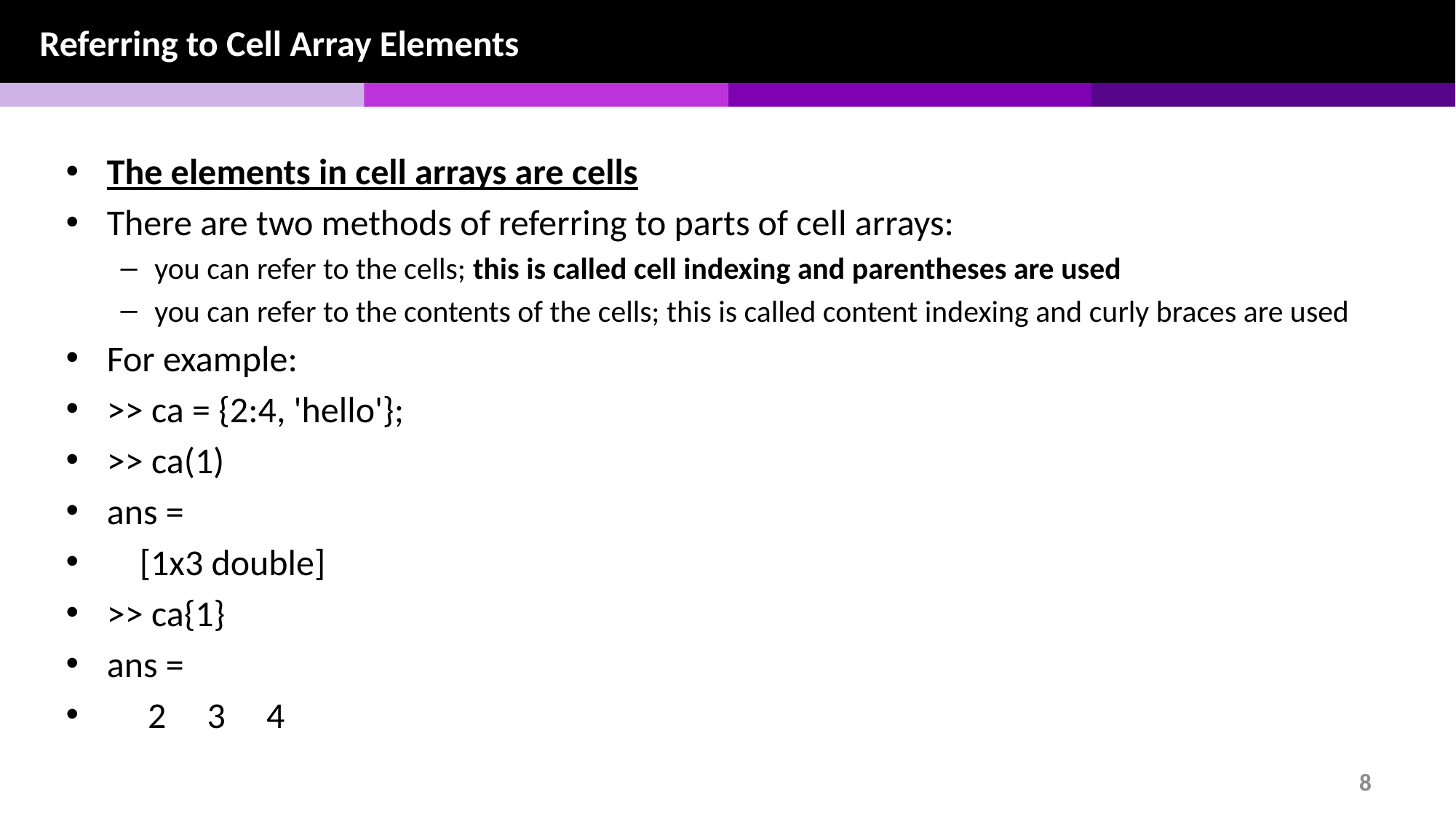

Referring to Cell Array Elements
The elements in cell arrays are cells
There are two methods of referring to parts of cell arrays:
you can refer to the cells; this is called cell indexing and parentheses are used
you can refer to the contents of the cells; this is called content indexing and curly braces are used
For example:
>> ca = {2:4, 'hello'};
>> ca(1)
ans =
    [1x3 double]
>> ca{1}
ans =
     2     3     4